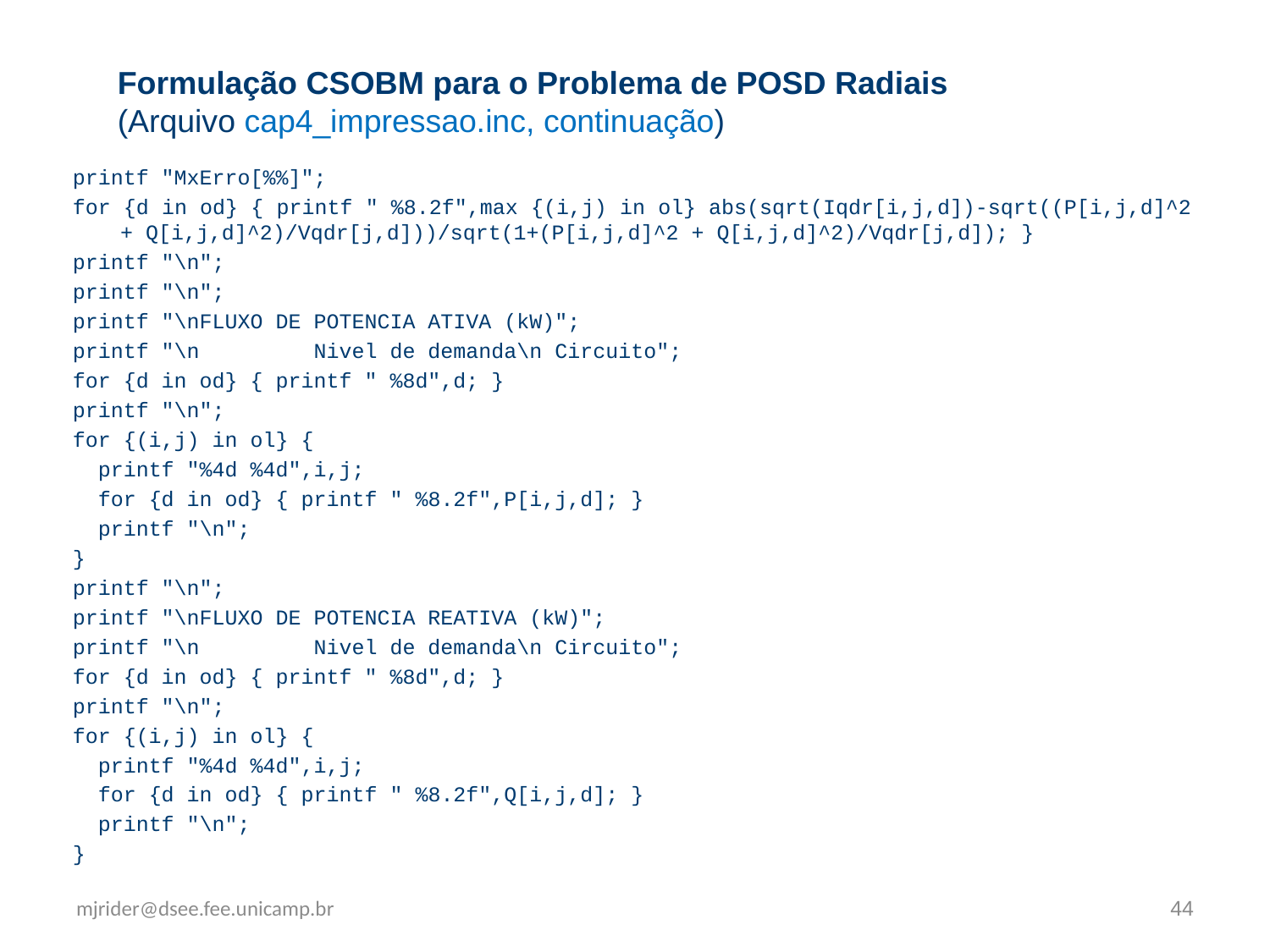

Formulação CSOBM para o Problema de POSD Radiais
(Arquivo cap4_impressao.inc, continuação)
printf "MxErro[%%]";
for {d in od} { printf " %8.2f",max {(i,j) in ol} abs(sqrt(Iqdr[i,j,d])-sqrt((P[i,j,d]^2 + Q[i,j,d]^2)/Vqdr[j,d]))/sqrt(1+(P[i,j,d]^2 + Q[i,j,d]^2)/Vqdr[j,d]); }
printf "\n";
printf "\n";
printf "\nFLUXO DE POTENCIA ATIVA (kW)";
printf "\n         Nivel de demanda\n Circuito";
for {d in od} { printf " %8d",d; }
printf "\n";
for {(i,j) in ol} {
  printf "%4d %4d",i,j;
  for {d in od} { printf " %8.2f",P[i,j,d]; }
  printf "\n";
}
printf "\n";
printf "\nFLUXO DE POTENCIA REATIVA (kW)";
printf "\n         Nivel de demanda\n Circuito";
for {d in od} { printf " %8d",d; }
printf "\n";
for {(i,j) in ol} {
  printf "%4d %4d",i,j;
  for {d in od} { printf " %8.2f",Q[i,j,d]; }
  printf "\n";
}
mjrider@dsee.fee.unicamp.br
44